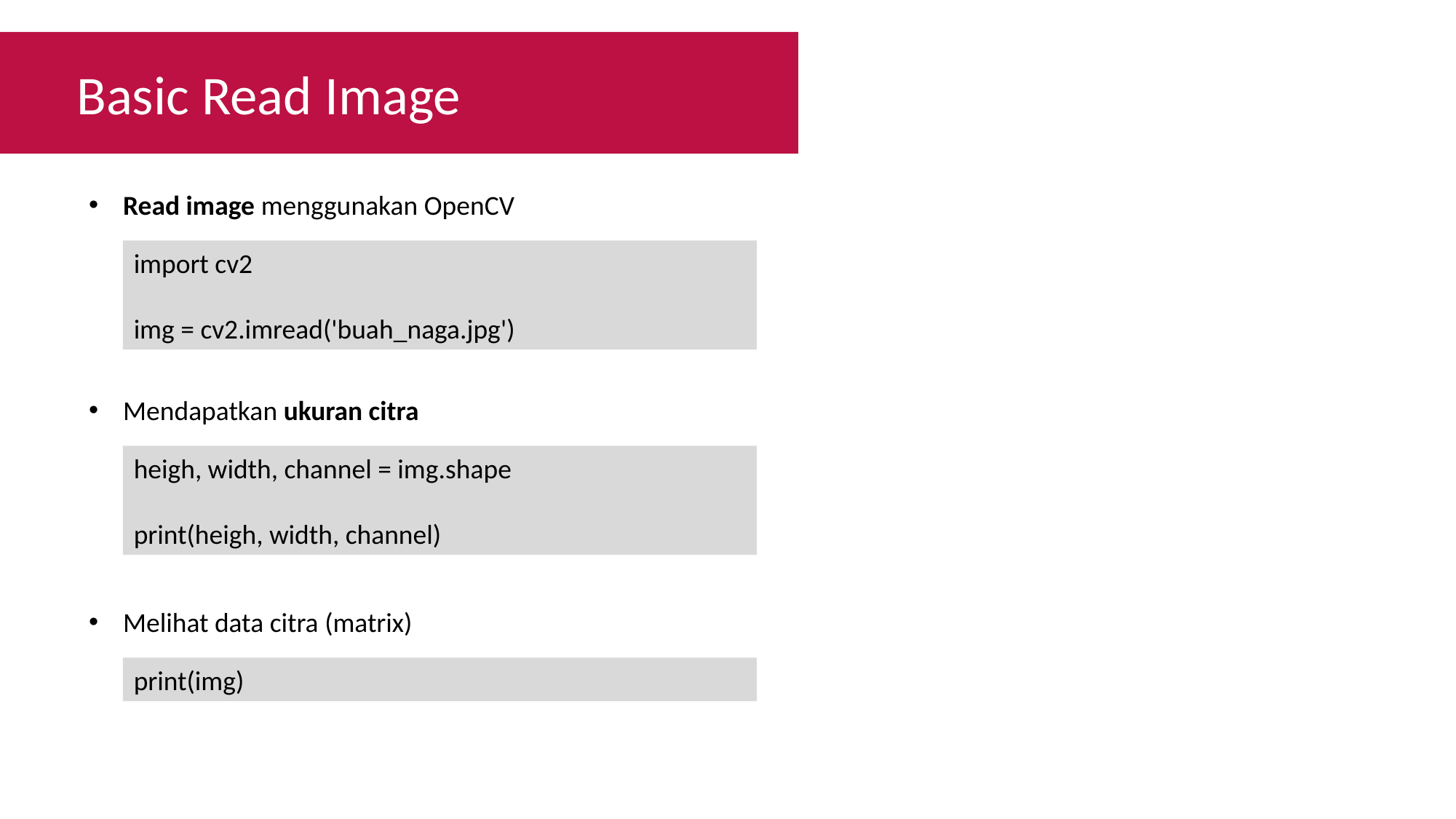

Basic Read Image
Read image menggunakan OpenCV
import cv2

img = cv2.imread('buah_naga.jpg')
Mendapatkan ukuran citra
heigh, width, channel = img.shape

print(heigh, width, channel)
Melihat data citra (matrix)
print(img)